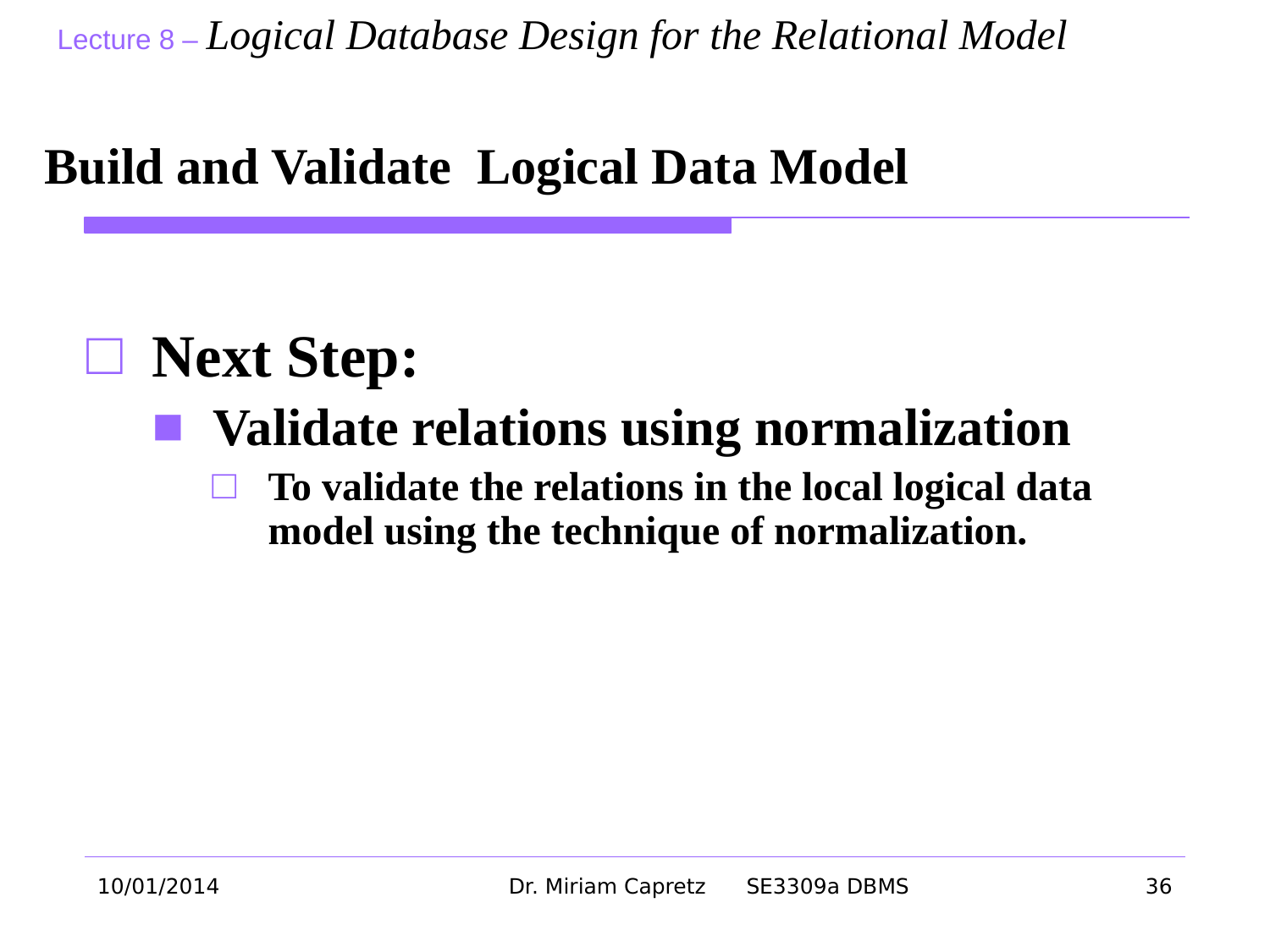

# Build and Validate  Logical Data Model

Next Step:
Validate relations using normalization
To validate the relations in the local logical data model using the technique of normalization.
10/01/2014
Dr. Miriam Capretz      SE3309a DBMS
36